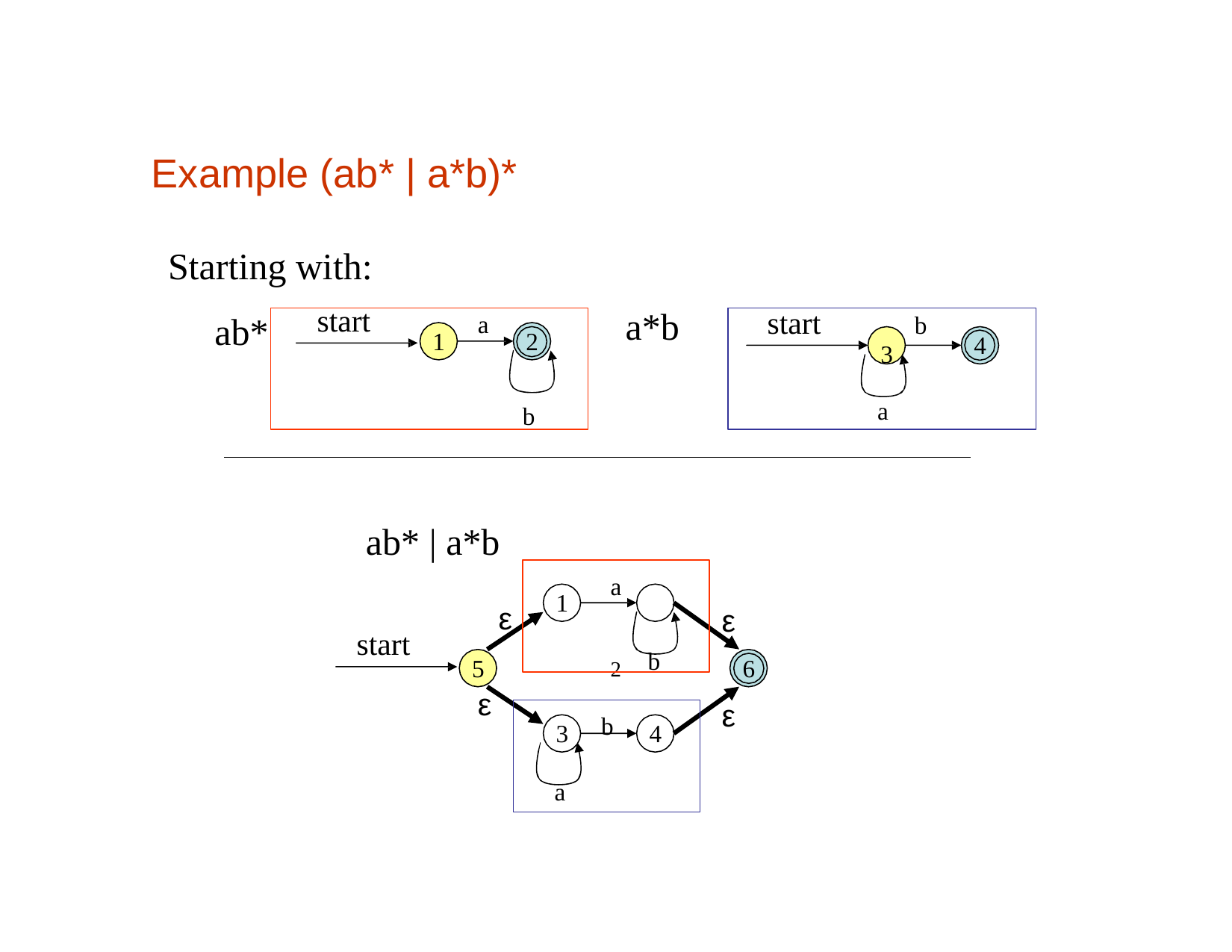

# Example (ab* | a*b)*
Starting with:
start
a*b
start
ab*
a

b
3

1
2

4

a
b

ab* | a*b

a	2

1
ε
ε

start
b
5
ε

6

ε
b

3
4
a